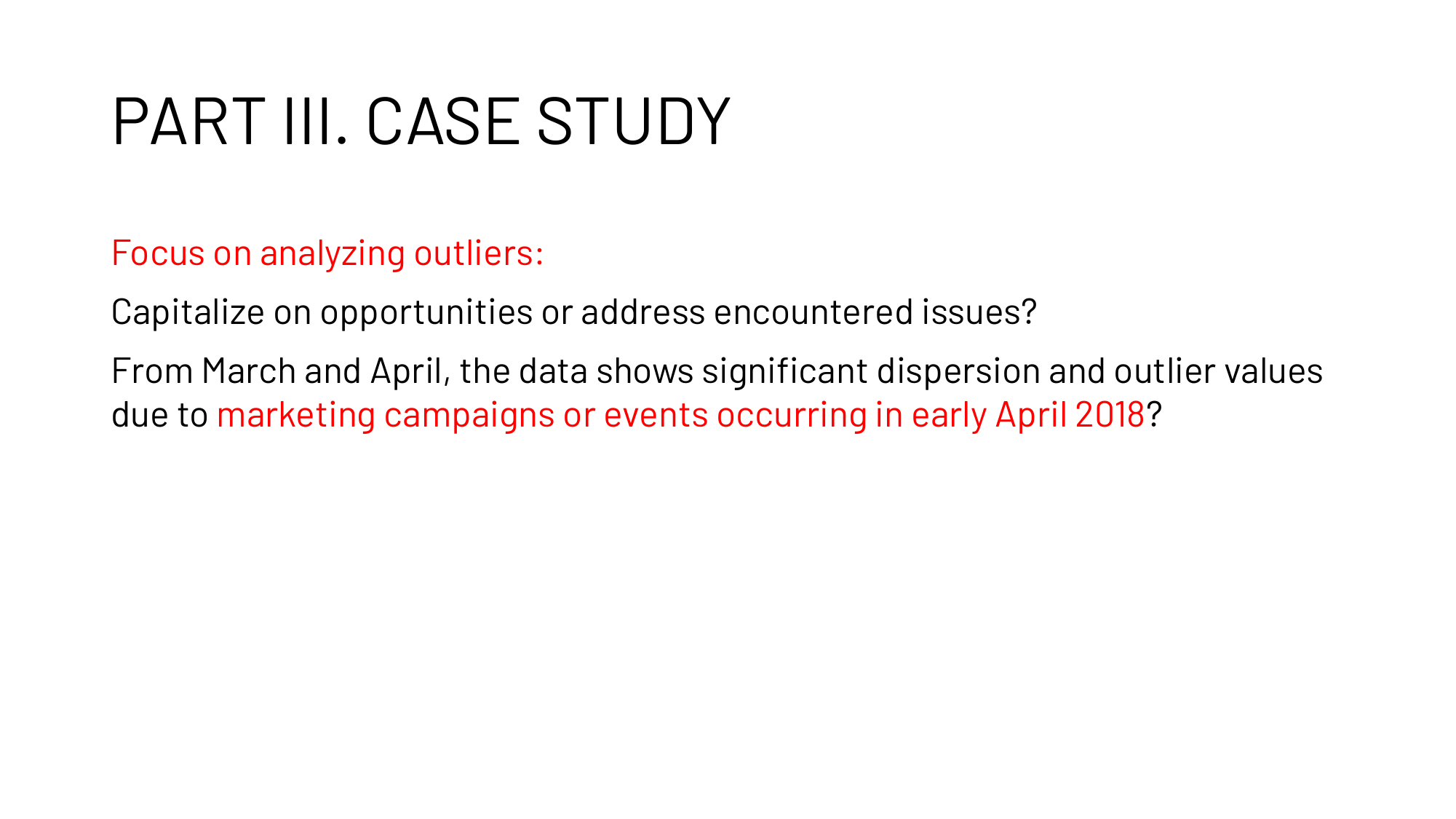

# PART III. CASE STUDY
Focus on analyzing outliers:
Capitalize on opportunities or address encountered issues?
From March and April, the data shows significant dispersion and outlier values due to marketing campaigns or events occurring in early April 2018?